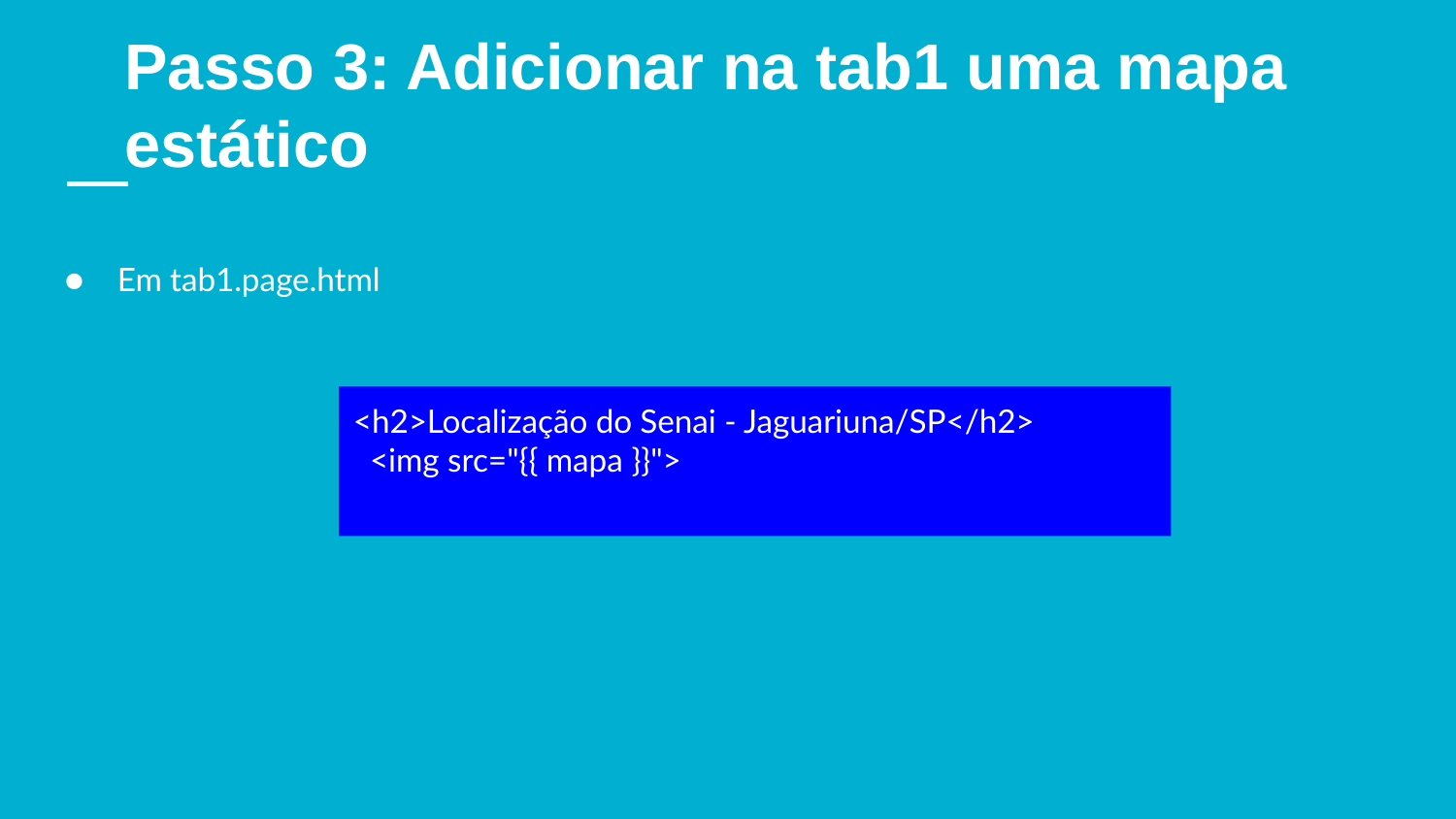

# Passo 3: Adicionar na tab1 uma mapa estático

Em tab1.page.html

<h2>Localização do Senai - Jaguariuna/SP</h2>
  <img src="{{ mapa }}">